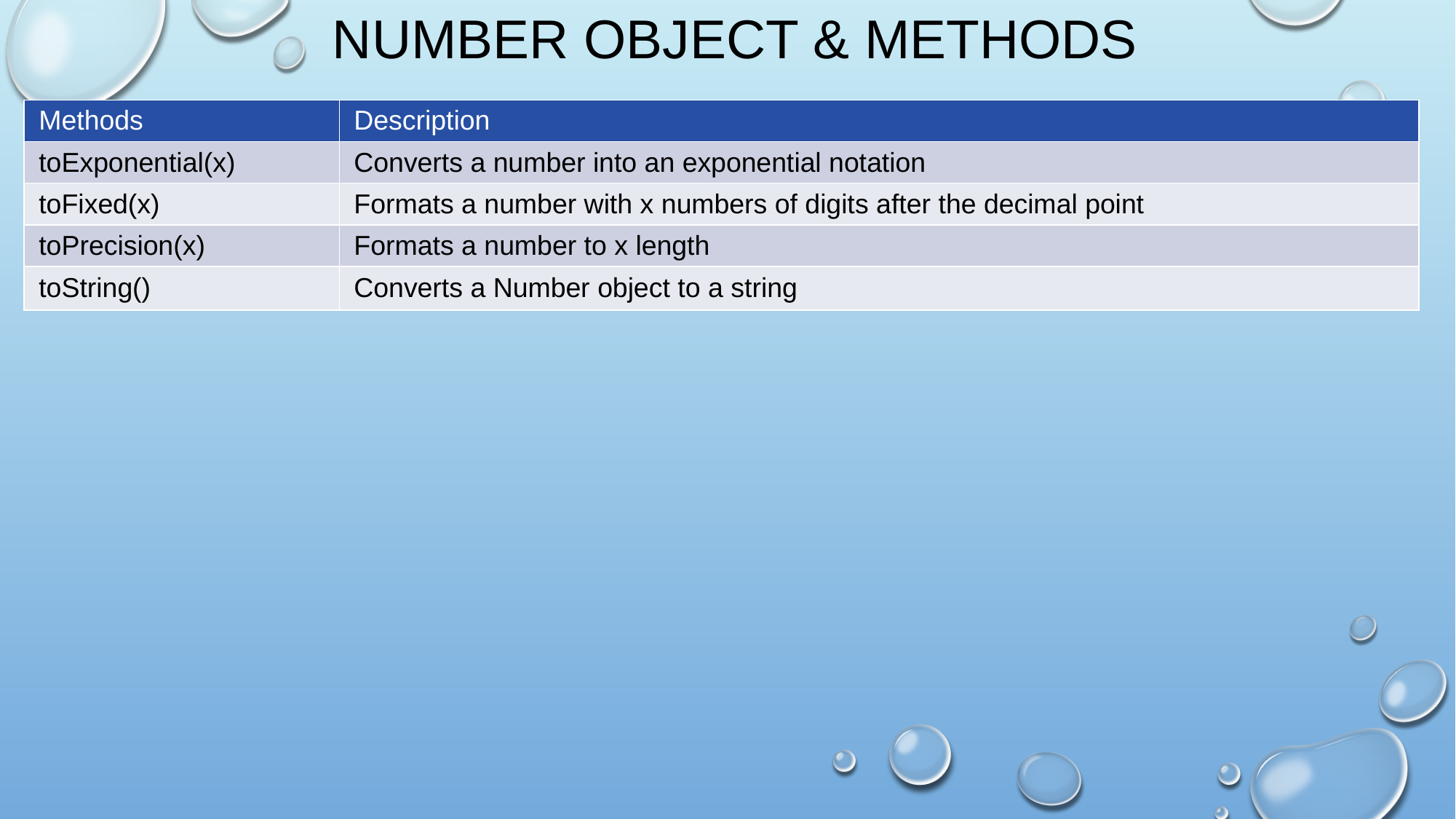

# Number Object & Methods
| Methods | Description |
| --- | --- |
| toExponential(x) | Converts a number into an exponential notation |
| toFixed(x) | Formats a number with x numbers of digits after the decimal point |
| toPrecision(x) | Formats a number to x length |
| toString() | Converts a Number object to a string |